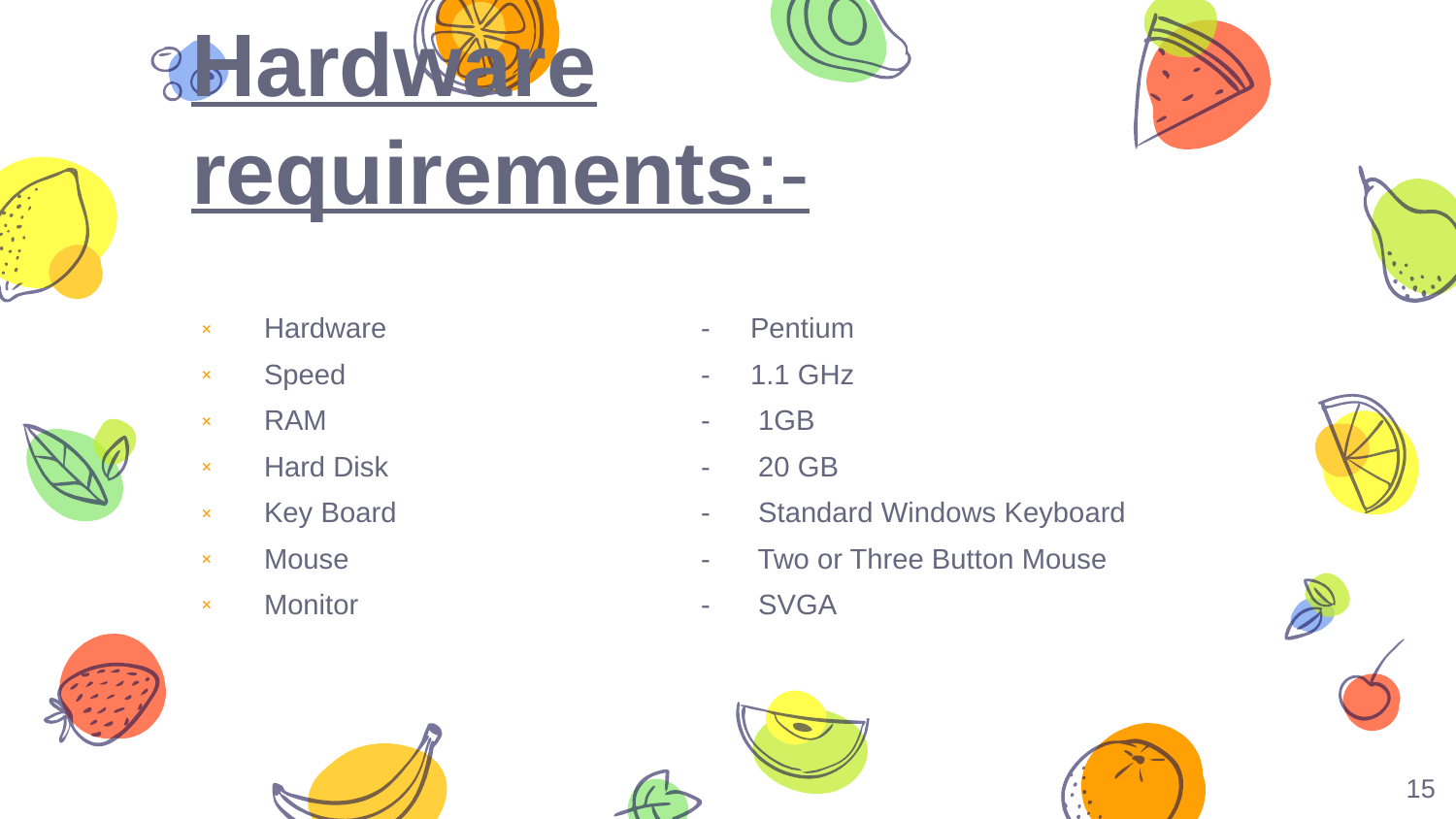

Hardware requirements:-
Hardware                             	-     Pentium
Speed                                   	-     1.1 GHz
RAM                                     	-      1GB
Hard Disk                            	-      20 GB
Key Board                          	-      Standard Windows Keyboard
Mouse                                 	-      Two or Three Button Mouse
Monitor                               	-      SVGA

15